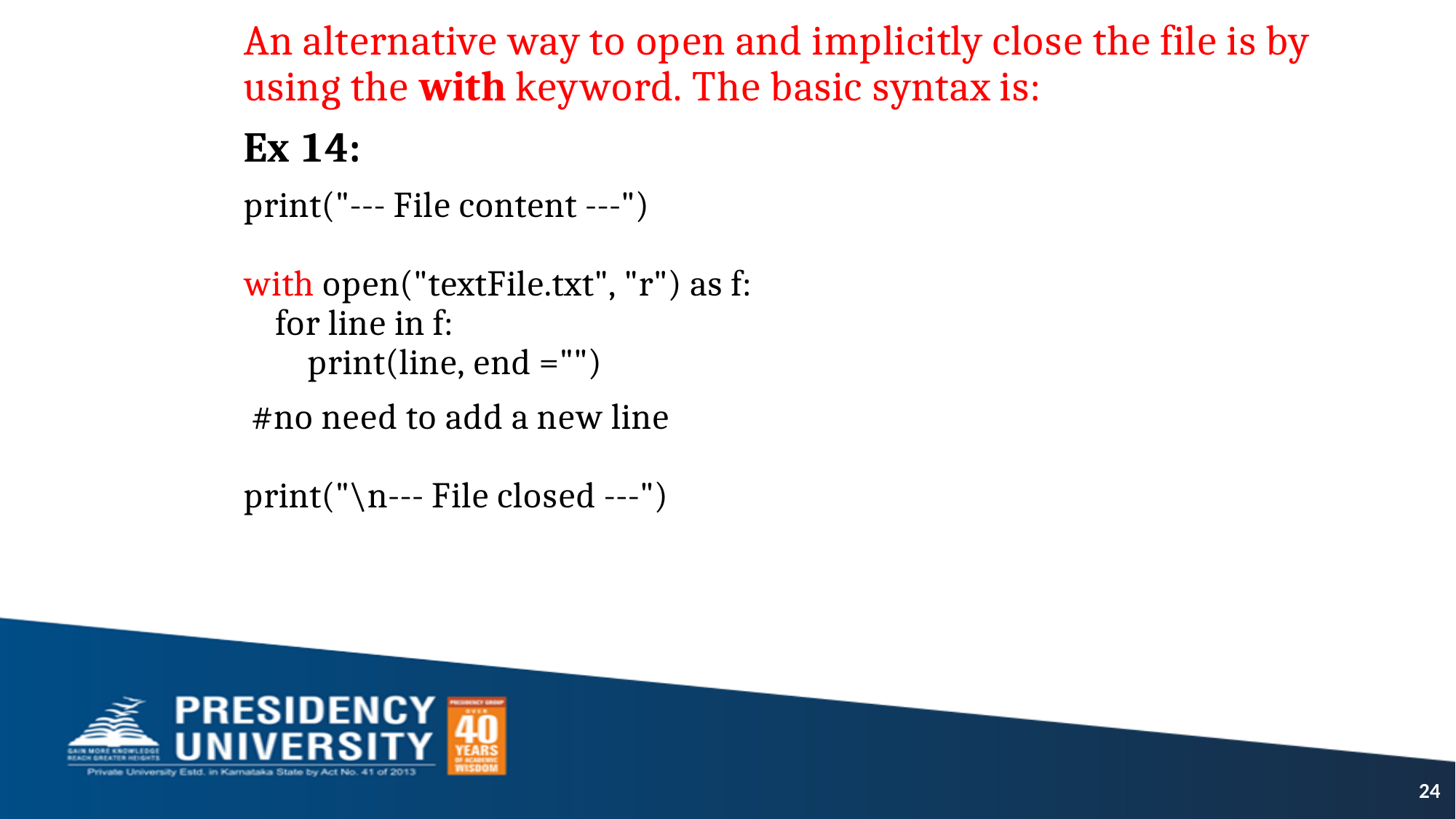

An alternative way to open and implicitly close the file is by using the with keyword. The basic syntax is:
Ex 14:
print("--- File content ---")
with open("textFile.txt", "r") as f:
    for line in f:
        print(line, end ="")
 #no need to add a new line
print("\n--- File closed ---")

24